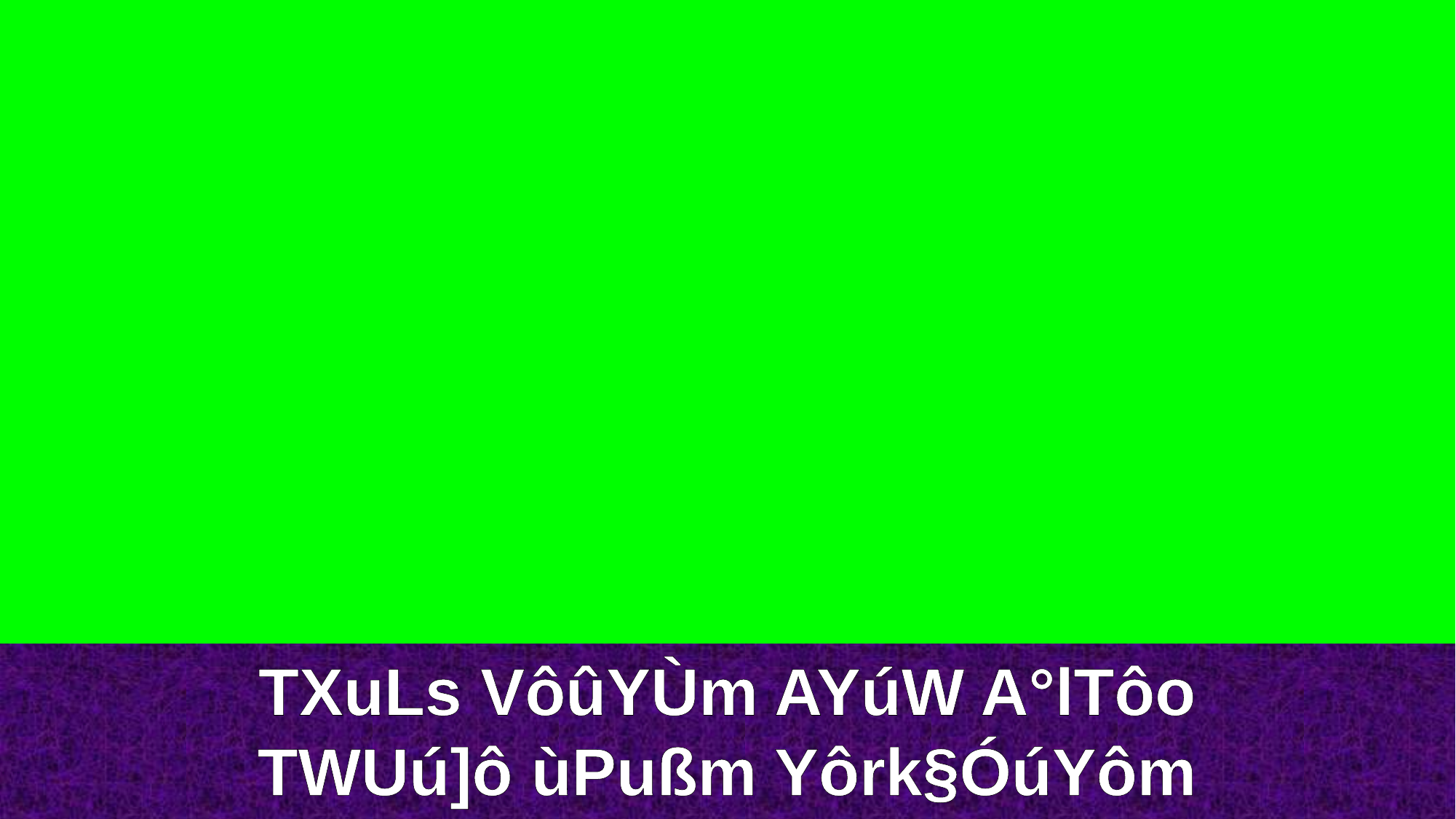

TXuLs VôûYÙm AYúW A°lTôo TWUú]ô ùPußm Yôrk§ÓúYôm